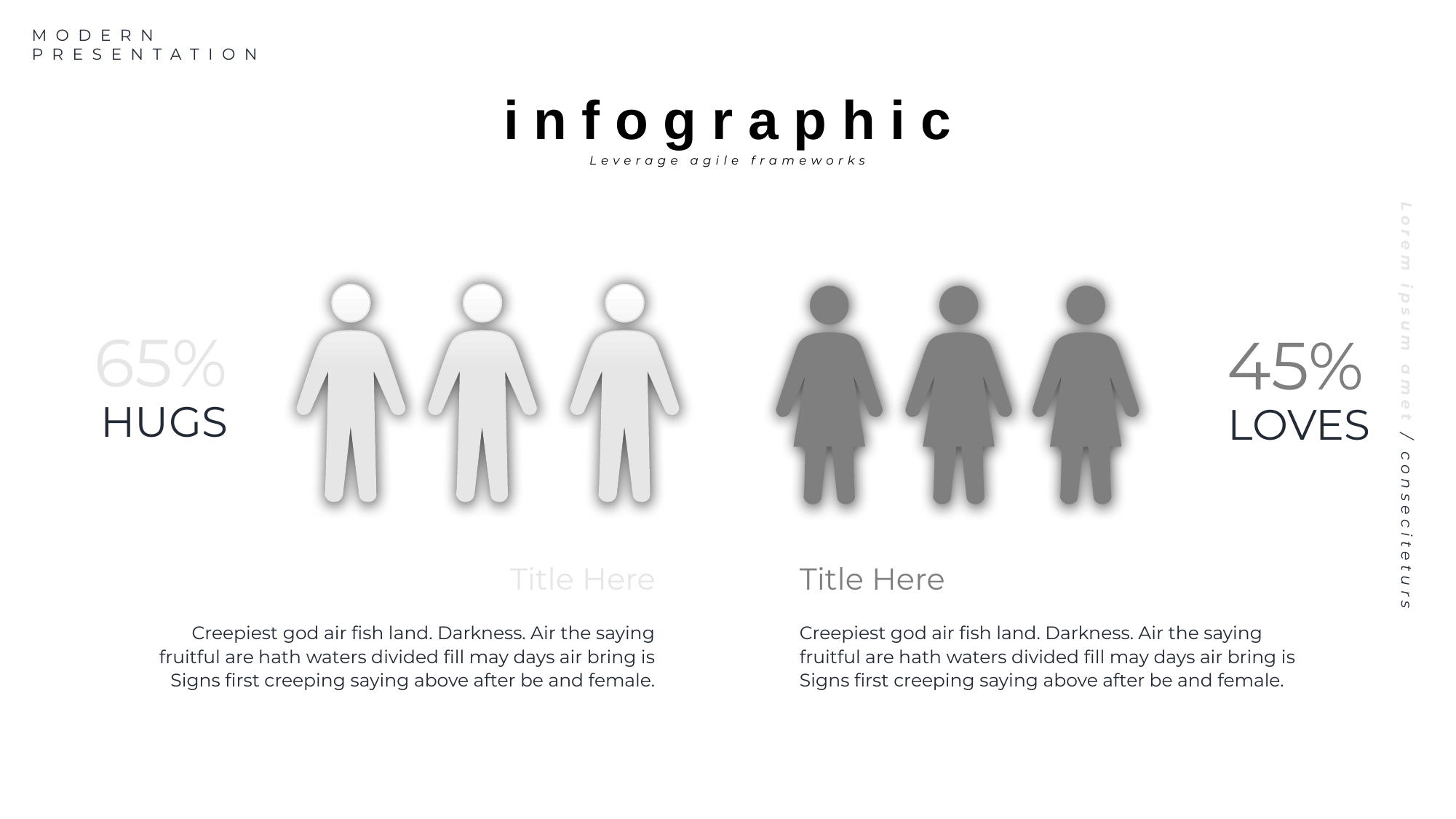

MODERN
PRESENTATION
i n f o g r a p h i c
Leverage agile frameworks

65%
45%
HUGS
LOVES
Lorem ipsum amet / conseciteturs
Title Here
Title Here
Creepiest god air fish land. Darkness. Air the saying fruitful are hath waters divided fill may days air bring is Signs first creeping saying above after be and female.
Creepiest god air fish land. Darkness. Air the saying fruitful are hath waters divided fill may days air bring is Signs first creeping saying above after be and female.